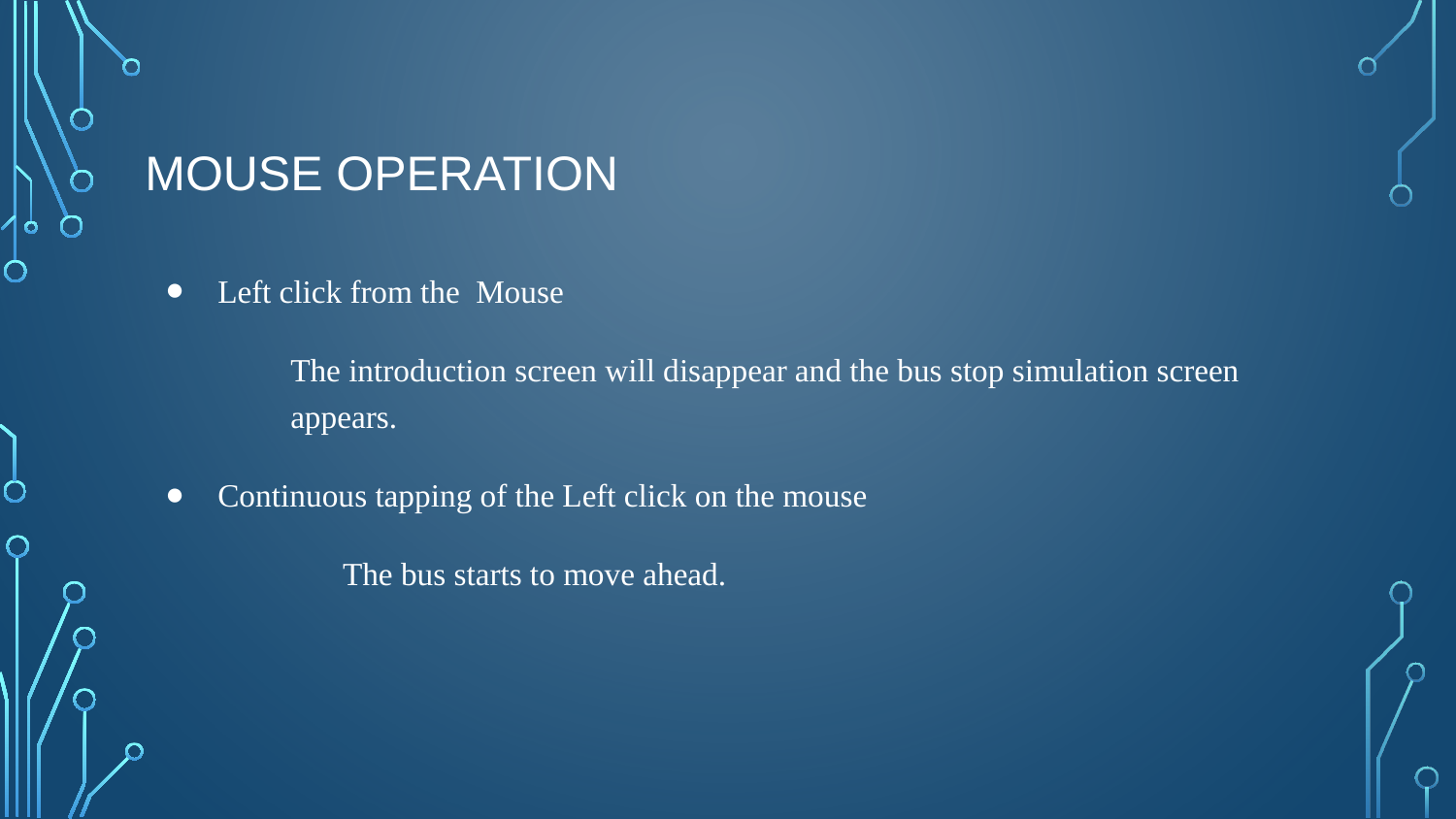

# Mouse Operation
Left click from the  Mouse
The introduction screen will disappear and the bus stop simulation screen appears.
Continuous tapping of the Left click on the mouse
	    The bus starts to move ahead.